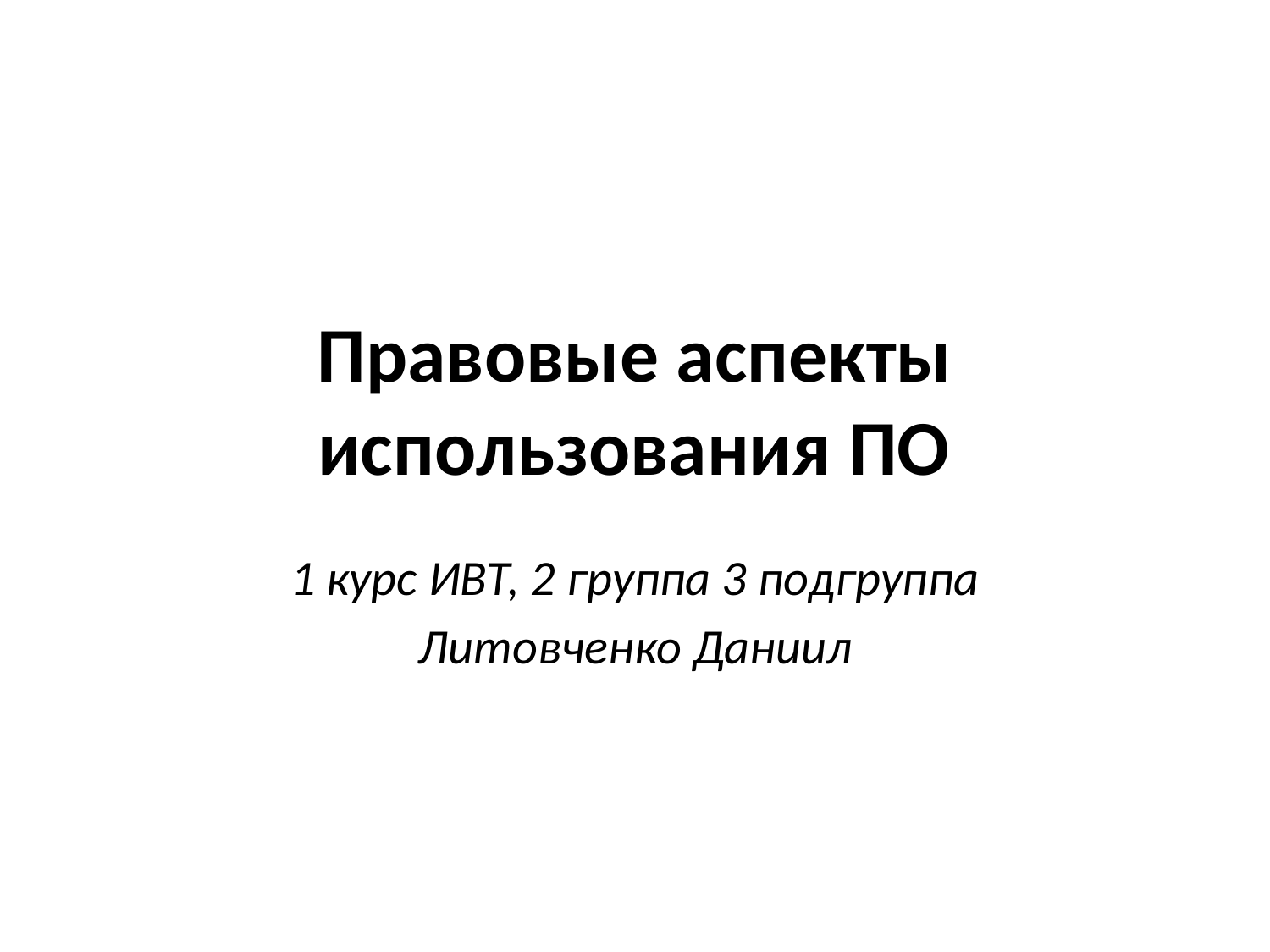

# Правовые аспекты использования ПО
1 курс ИВТ, 2 группа 3 подгруппа
Литовченко Даниил